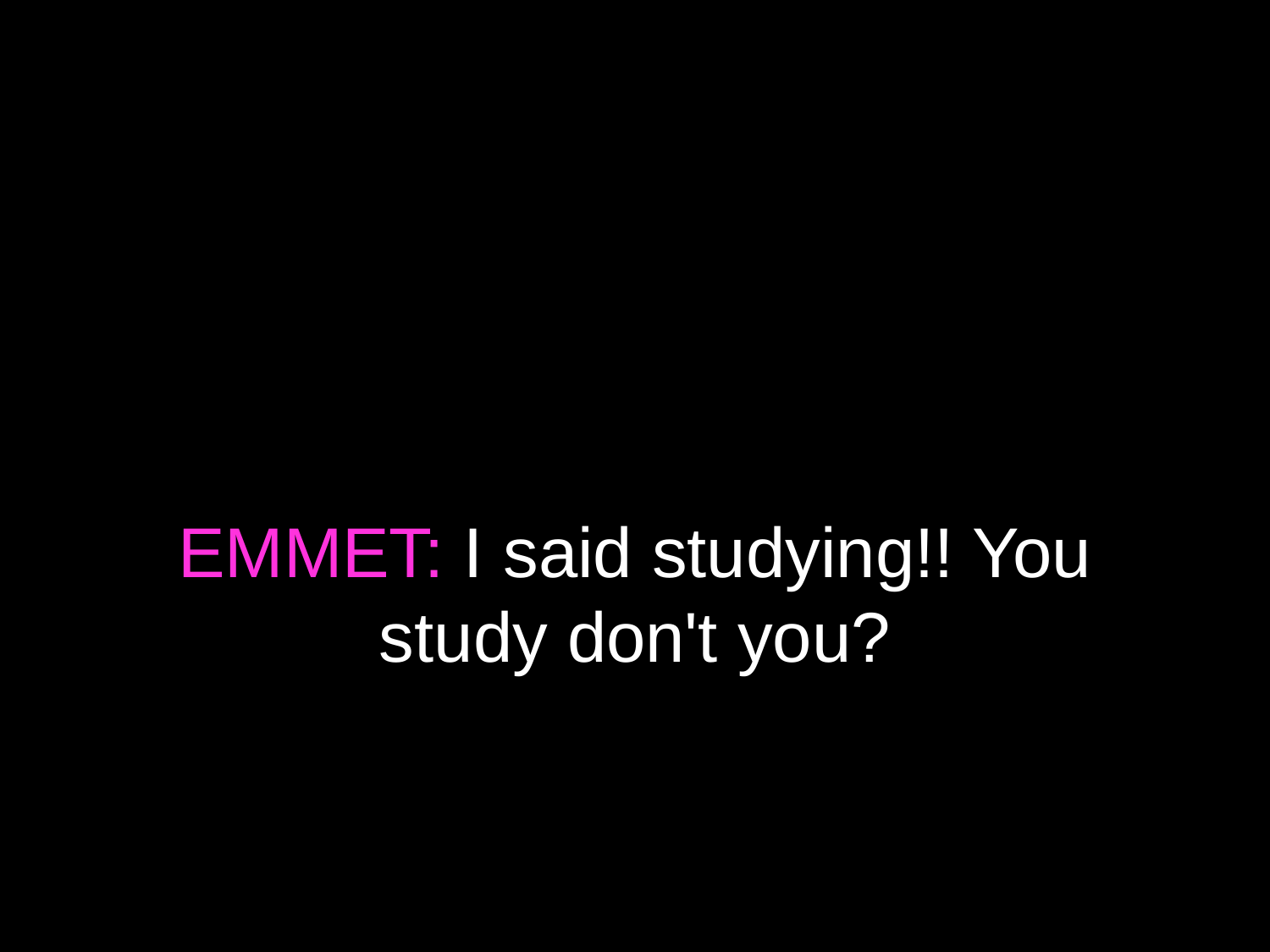

# EMMET: I said studying!! You study don't you?